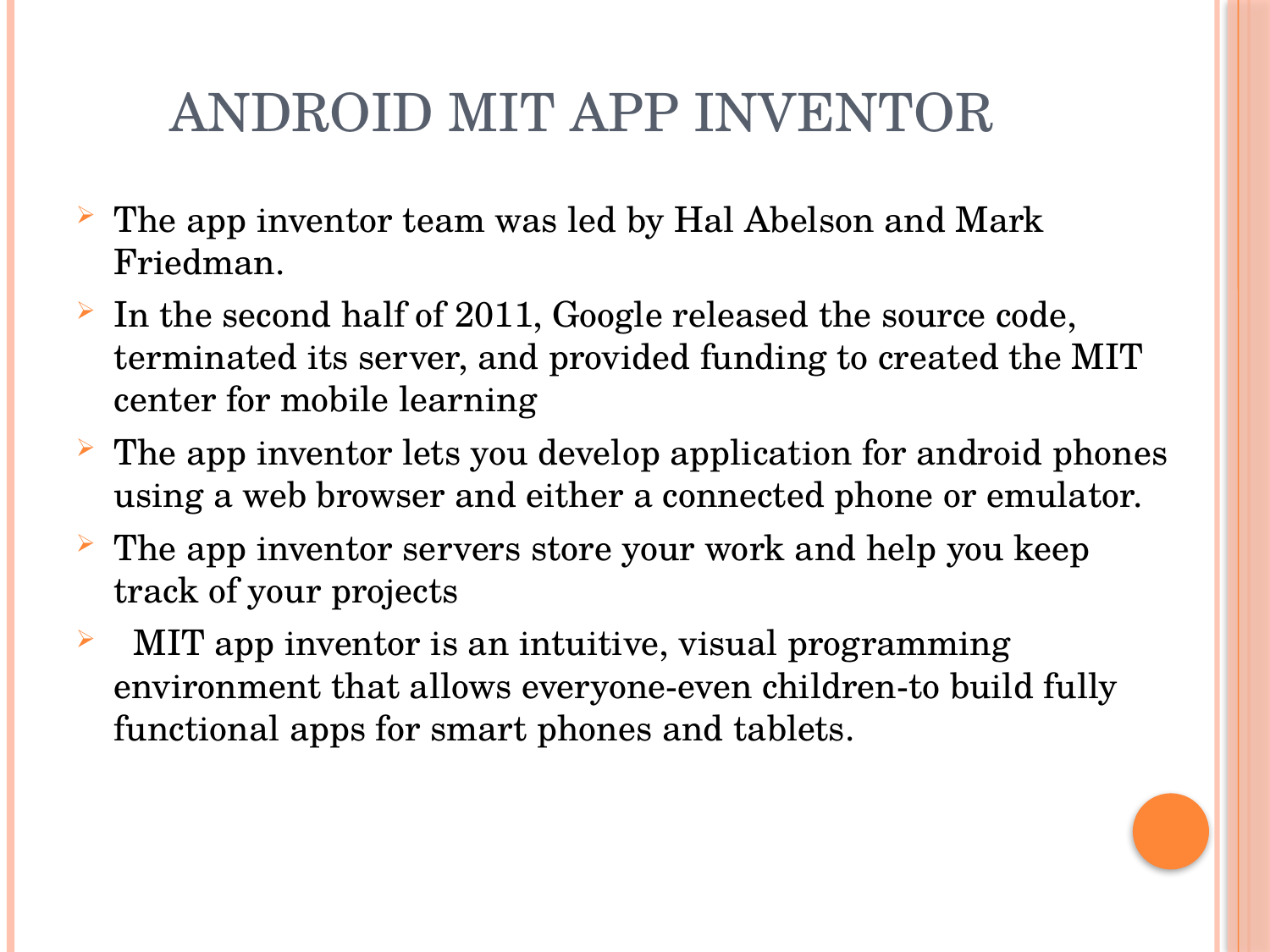

# ANDROID MIT APP INVENTOR
The app inventor team was led by Hal Abelson and Mark Friedman.
In the second half of 2011, Google released the source code, terminated its server, and provided funding to created the MIT center for mobile learning
The app inventor lets you develop application for android phones using a web browser and either a connected phone or emulator.
The app inventor servers store your work and help you keep track of your projects
  MIT app inventor is an intuitive, visual programming environment that allows everyone-even children-to build fully functional apps for smart phones and tablets.